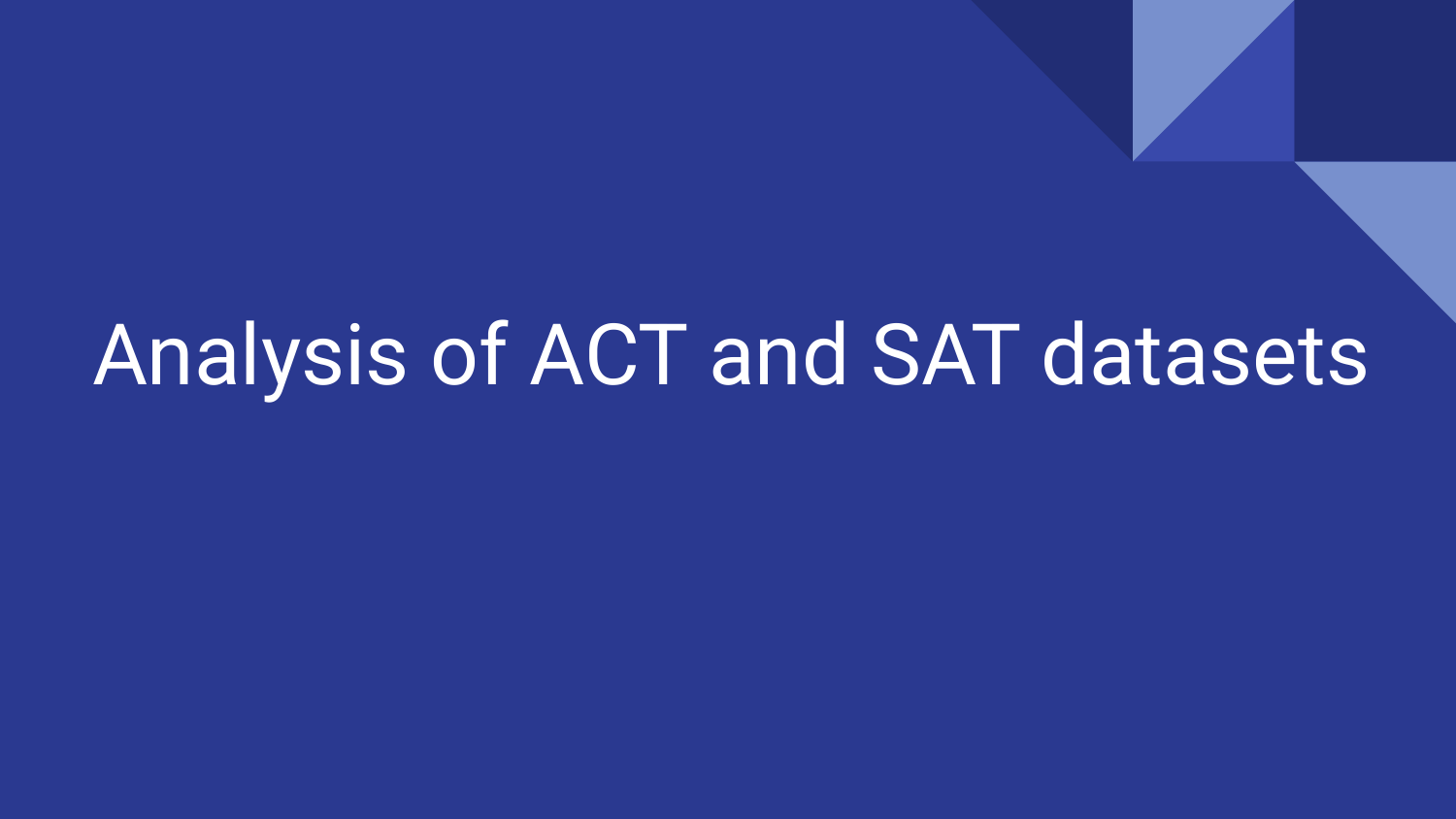

# Analysis of ACT and SAT datasets